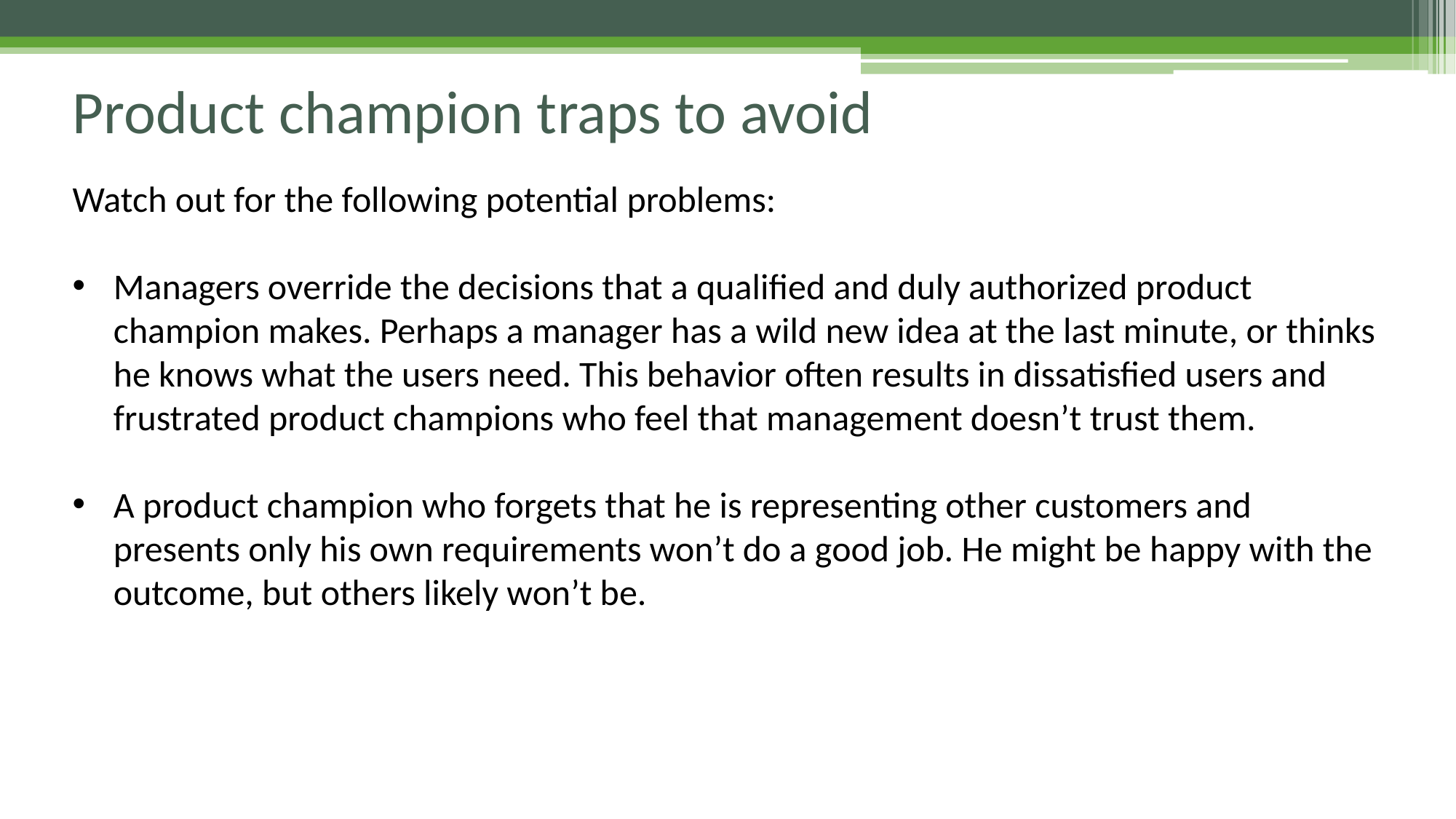

# Product champion traps to avoid
Watch out for the following potential problems:

Managers override the decisions that a qualified and duly authorized product champion makes. Perhaps a manager has a wild new idea at the last minute, or thinks he knows what the users need. This behavior often results in dissatisfied users and frustrated product champions who feel that management doesn’t trust them.

A product champion who forgets that he is representing other customers and presents only his own requirements won’t do a good job. He might be happy with the outcome, but others likely won’t be.